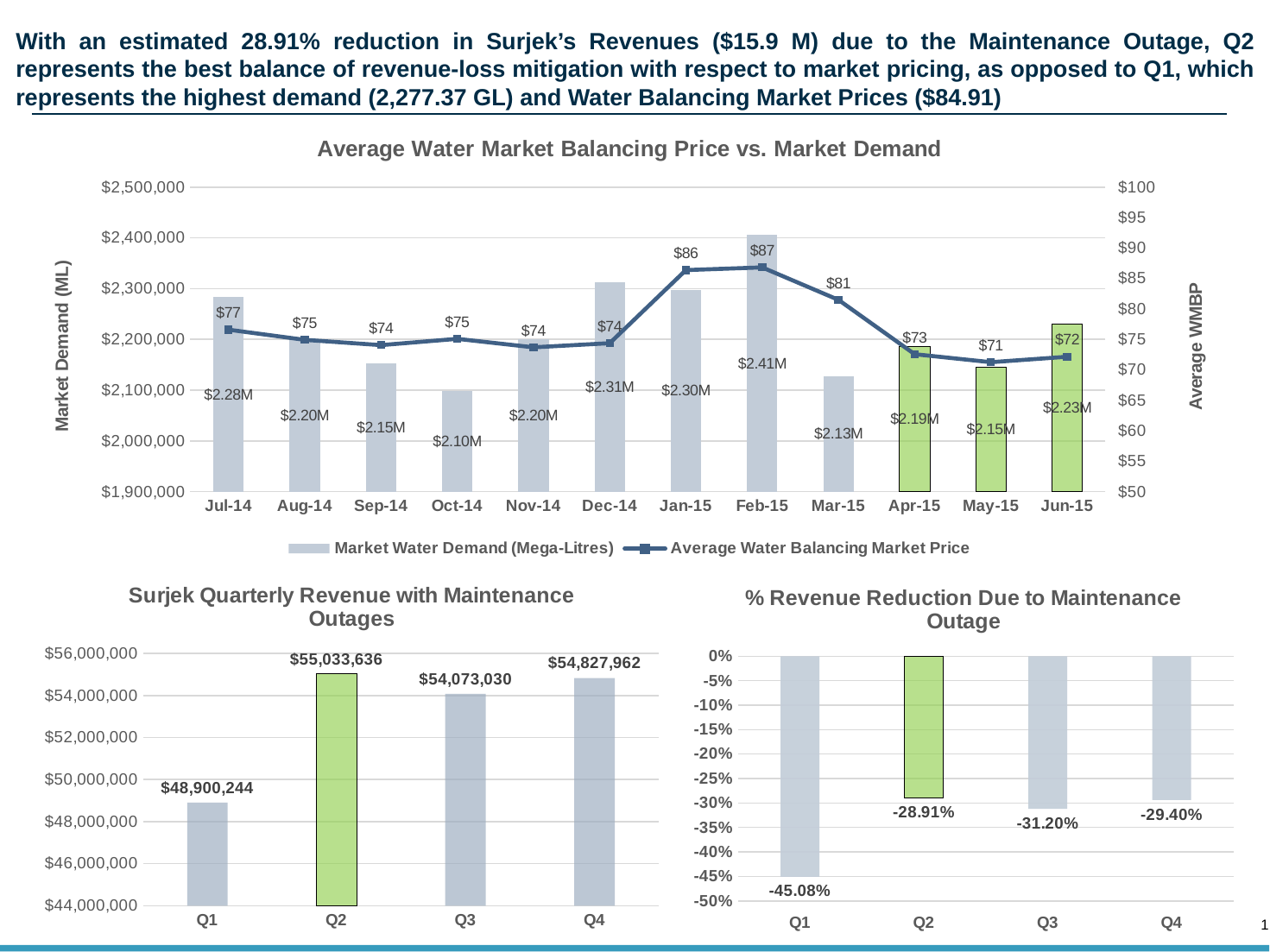

# With an estimated 28.91% reduction in Surjek’s Revenues ($15.9 M) due to the Maintenance Outage, Q2 represents the best balance of revenue-loss mitigation with respect to market pricing, as opposed to Q1, which represents the highest demand (2,277.37 GL) and Water Balancing Market Prices ($84.91)

### Chart: Average Water Market Balancing Price vs. Market Demand

| Category | Market Water Demand (Mega-Litres) | Average Water Balancing Market Price |
|---|---|---|
| 41821 | 2283050.2472527674 | 76.6027204301075 |
| 41852 | 2201059.2458815067 | 74.93254009856629 |
| 41883 | 2153343.185089953 | 74.0663198232323 |
| 41913 | 2098991.381261779 | 75.09314894393238 |
| 41944 | 2200929.3289926657 | 73.70095625450932 |
| 41974 | 2312199.539761142 | 74.37665683040075 |
| 42005 | 2298190.1589653967 | 86.39175723537197 |
| 42036 | 2406091.8962111035 | 86.82949047586814 |
| 42064 | 2127814.5432709767 | 81.49989122823844 |
| 42095 | 2185799.7542263707 | 72.56923216871083 |
| 42125 | 2145783.7188661066 | 71.25935434122324 |
| 42156 | 2229749.6611442612 | 72.15651079966325 |

### Chart: Surjek Quarterly Revenue with Maintenance Outages

| Category | Total |
|---|---|
| Q1 | 48900243.55452936 |
| Q2 | 55033635.87450448 |
| Q3 | 54073030.03069971 |
| Q4 | 54827962.43472533 |

### Chart: % Revenue Reduction Due to Maintenance Outage

| Category | % Revenue Reduction |
|---|---|
| Q1 | -0.45080989666321836 |
| Q2 | -0.28911993857595997 |
| Q3 | -0.3120211176972012 |
| Q4 | -0.2939557508199486 |